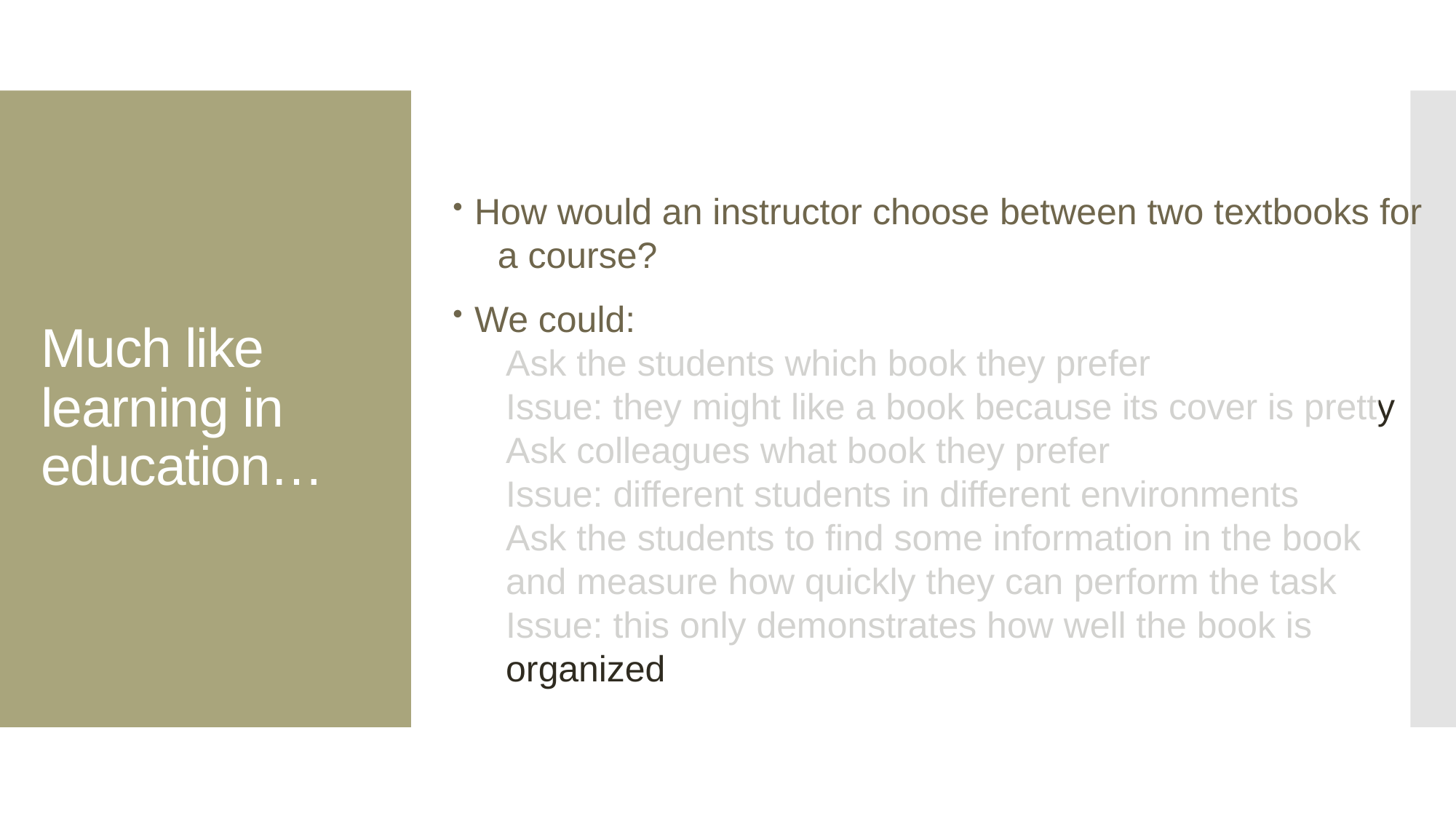

Much like learning in education…
How would an instructor choose between two textbooks for 	a course?
We could:
Ask the students which book they prefer
Issue: they might like a book because its cover is pretty
Ask colleagues what book they prefer
Issue: different students in different environments
Ask the students to find some information in the book and measure how quickly they can perform the task
Issue: this only demonstrates how well the book is organized